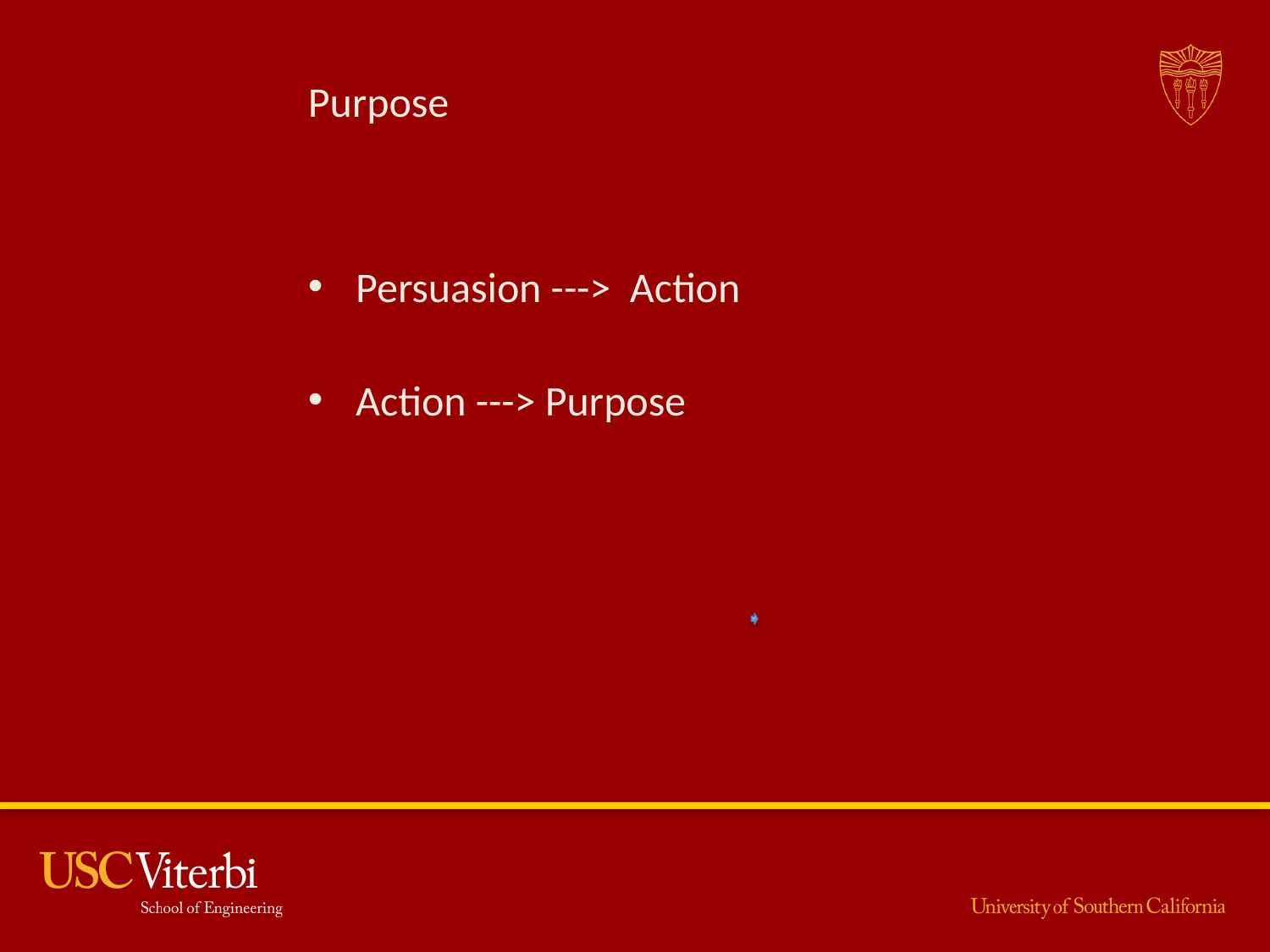

# Purpose
Persuasion --->  Action

Action ---> Purpose